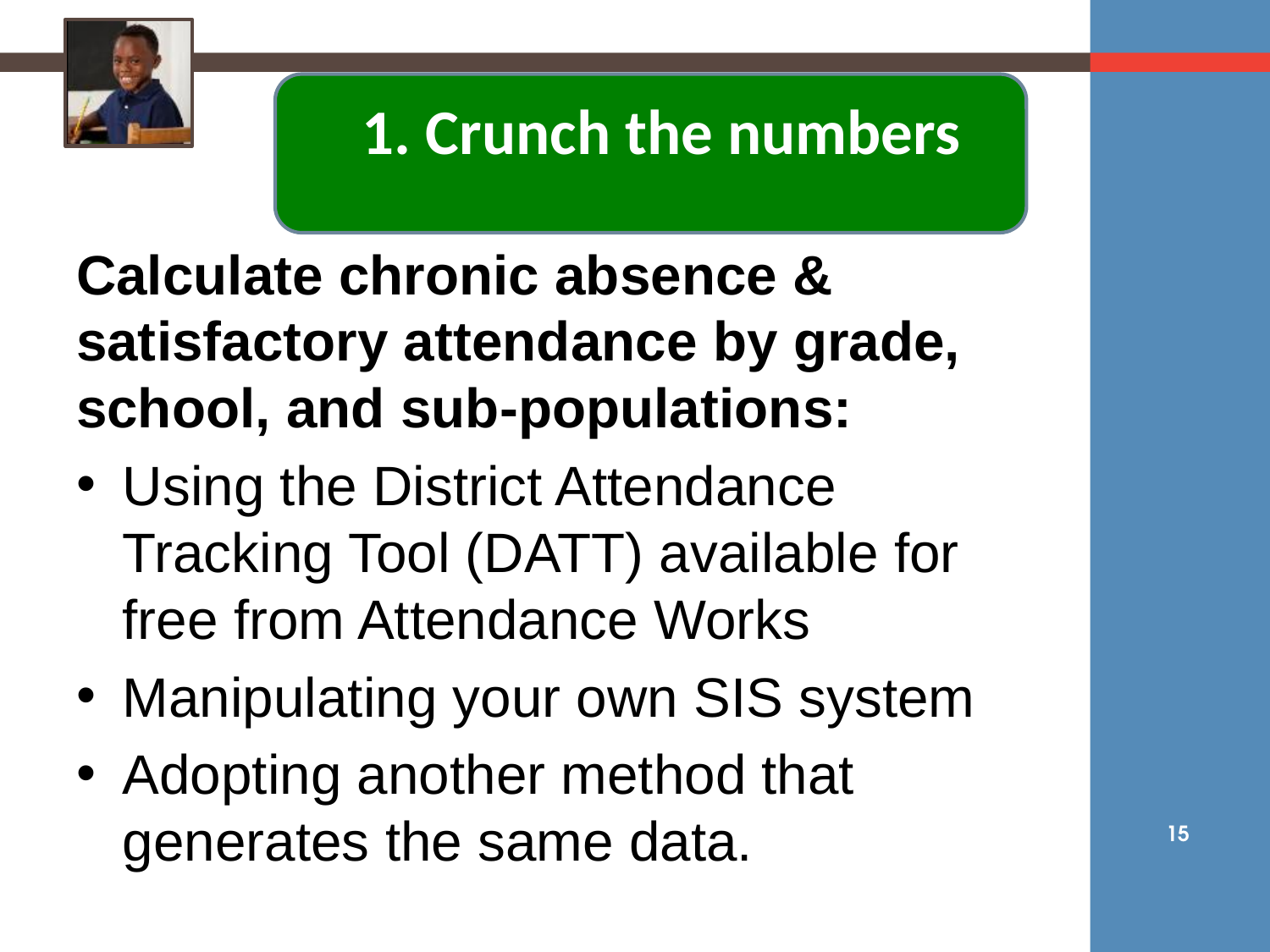

1. Crunch the numbers
Calculate chronic absence & satisfactory attendance by grade, school, and sub-populations:
Using the District Attendance Tracking Tool (DATT) available for free from Attendance Works
Manipulating your own SIS system
Adopting another method that generates the same data.